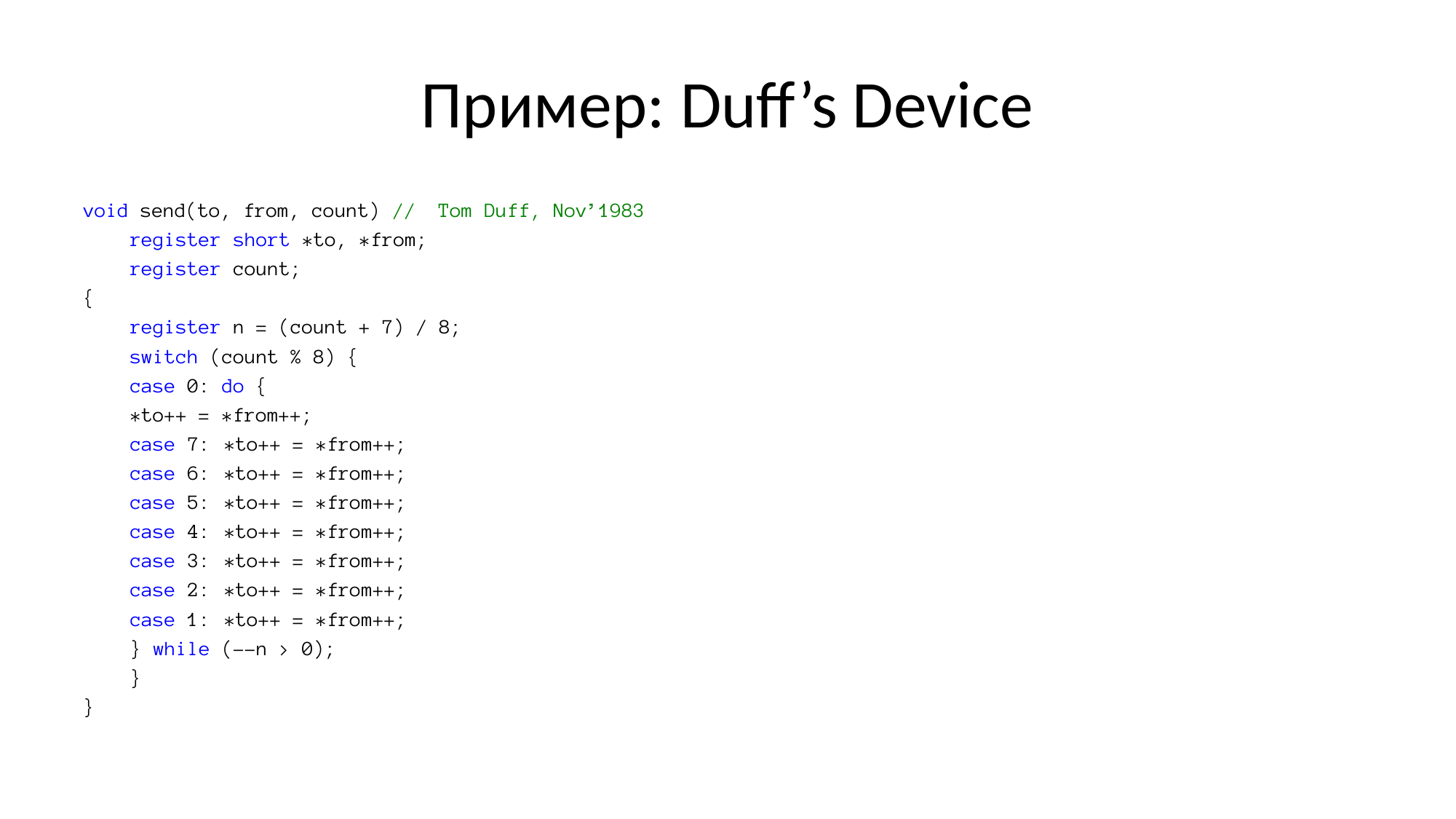

# Пример: Duff’s Device
void send(to, from, count) //  Tom Duff, Nov’1983
	register short *to, *from;
	register count;
{
	register n = (count + 7) / 8;
	switch (count % 8) {
		case 0: do {
			*to++ = *from++;
 		case 7:	*to++ = *from++;
		case 6:	*to++ = *from++;
		case 5:	*to++ = *from++;
		case 4:	*to++ = *from++;
		case 3:	*to++ = *from++;
		case 2:	*to++ = *from++;
		case 1:	*to++ = *from++;
		} while (--n > 0);
	}
}